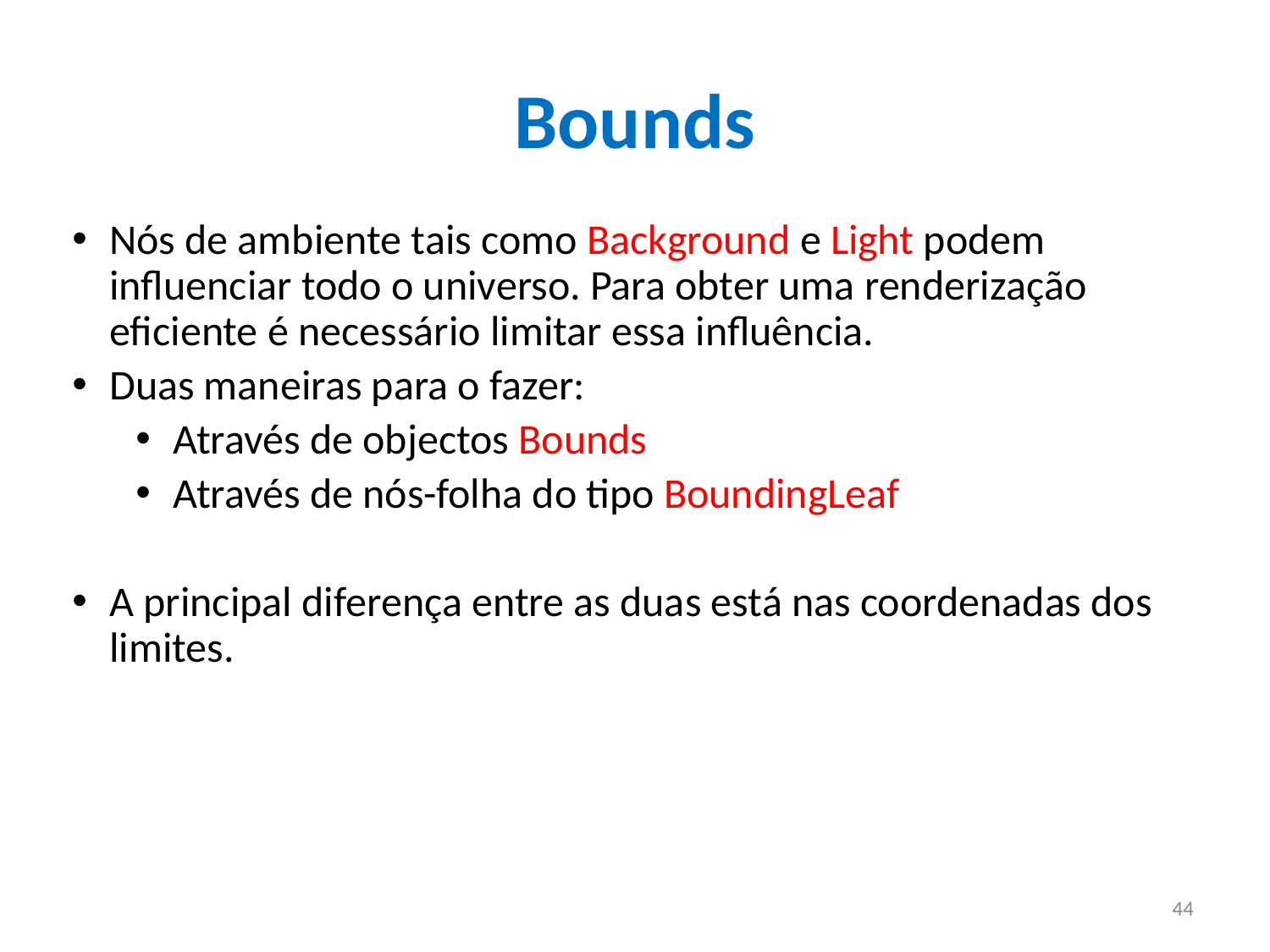

# Bounds
Nós de ambiente tais como Background e Light podem influenciar todo o universo. Para obter uma renderização eficiente é necessário limitar essa influência.
Duas maneiras para o fazer:
Através de objectos Bounds
Através de nós-folha do tipo BoundingLeaf

A principal diferença entre as duas está nas coordenadas dos limites.
44